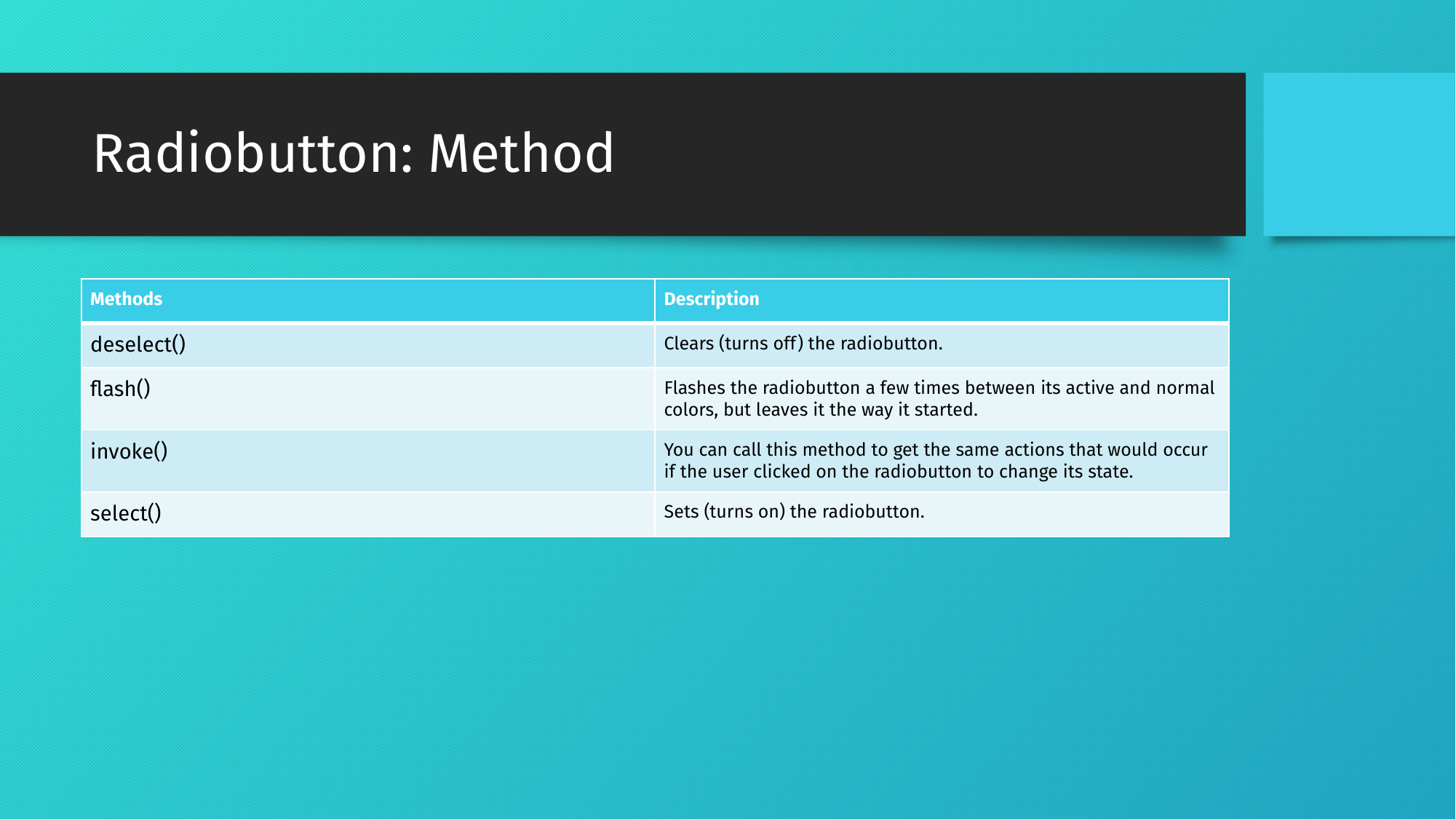

# Radiobutton: Method
| Methods | Description |
| --- | --- |
| deselect() | Clears (turns off) the radiobutton. |
| flash() | Flashes the radiobutton a few times between its active and normal colors, but leaves it the way it started. |
| invoke() | You can call this method to get the same actions that would occur if the user clicked on the radiobutton to change its state. |
| select() | Sets (turns on) the radiobutton. |